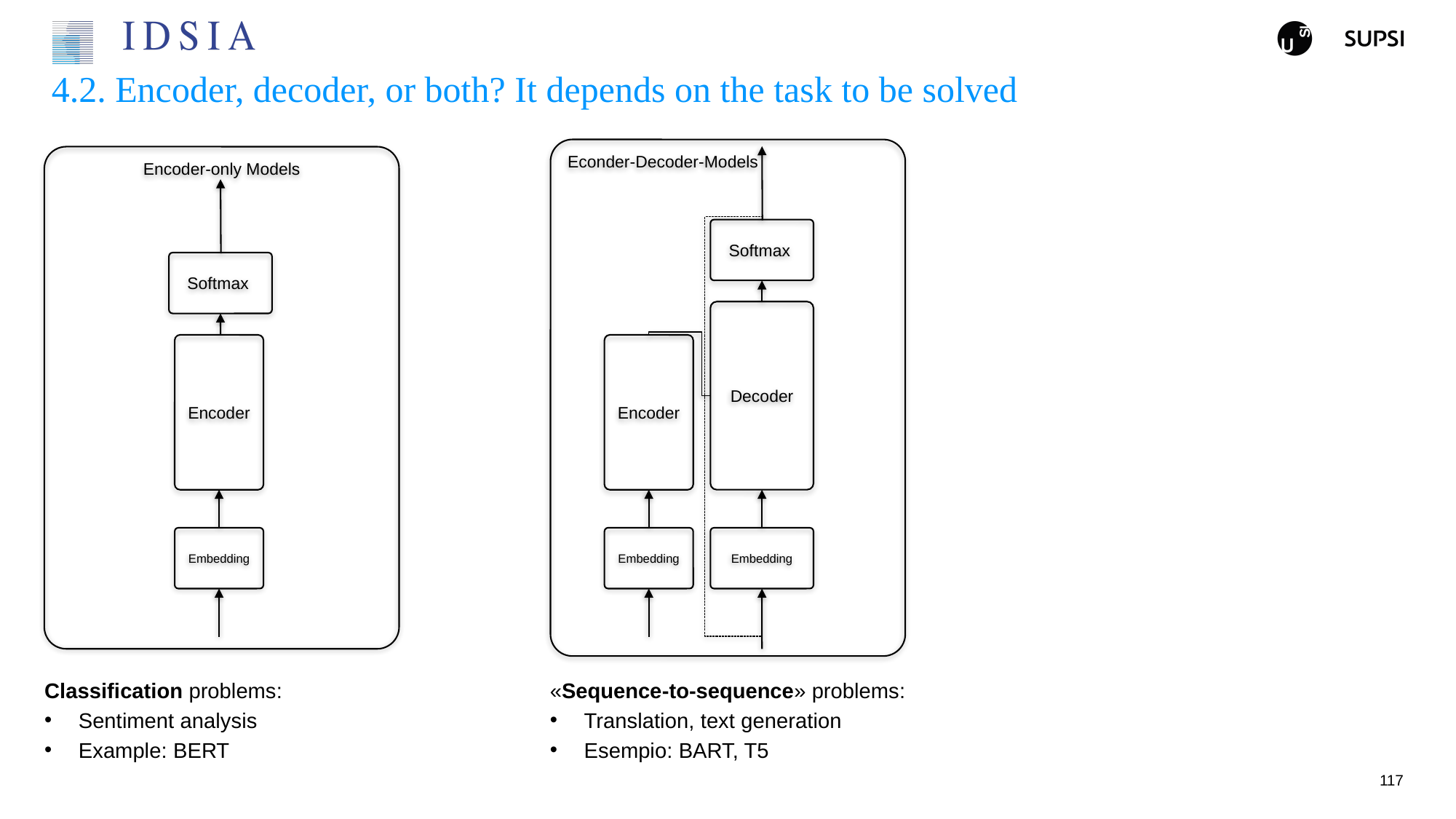

# 4.2. Encoder, decoder, or both? It depends on the task to be solved
Econder-Decoder-Models
Encoder-only Models
Softmax
Softmax
Decoder
Encoder
Encoder
Embedding
Embedding
Embedding
Classification problems:
Sentiment analysis
Example: BERT
«Sequence-to-sequence» problems:
Translation, text generation
Esempio: BART, T5
117